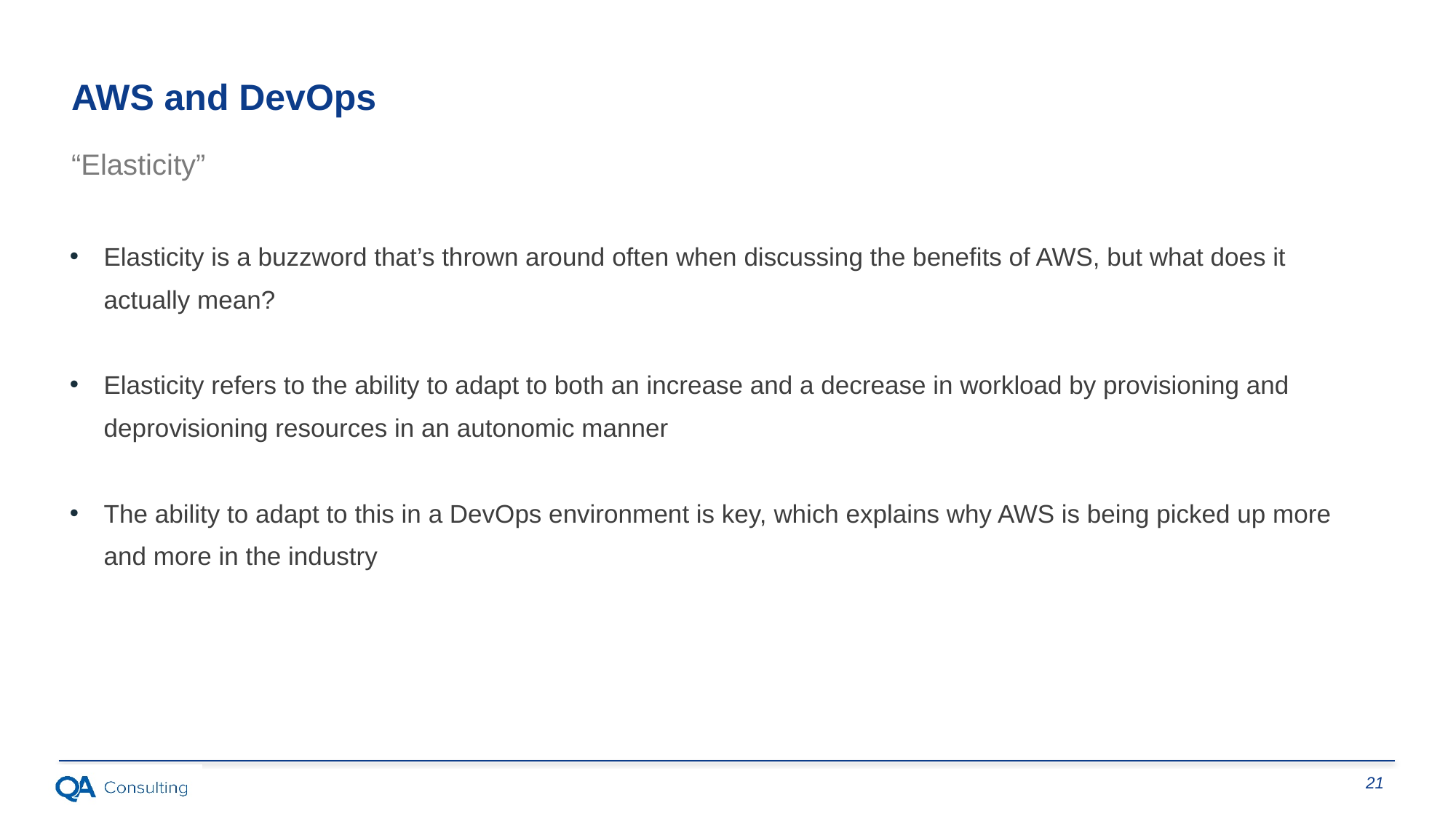

AWS and DevOps
“Elasticity”
Elasticity is a buzzword that’s thrown around often when discussing the benefits of AWS, but what does it actually mean?

Elasticity refers to the ability to adapt to both an increase and a decrease in workload by provisioning and deprovisioning resources in an autonomic manner

The ability to adapt to this in a DevOps environment is key, which explains why AWS is being picked up more and more in the industry
21